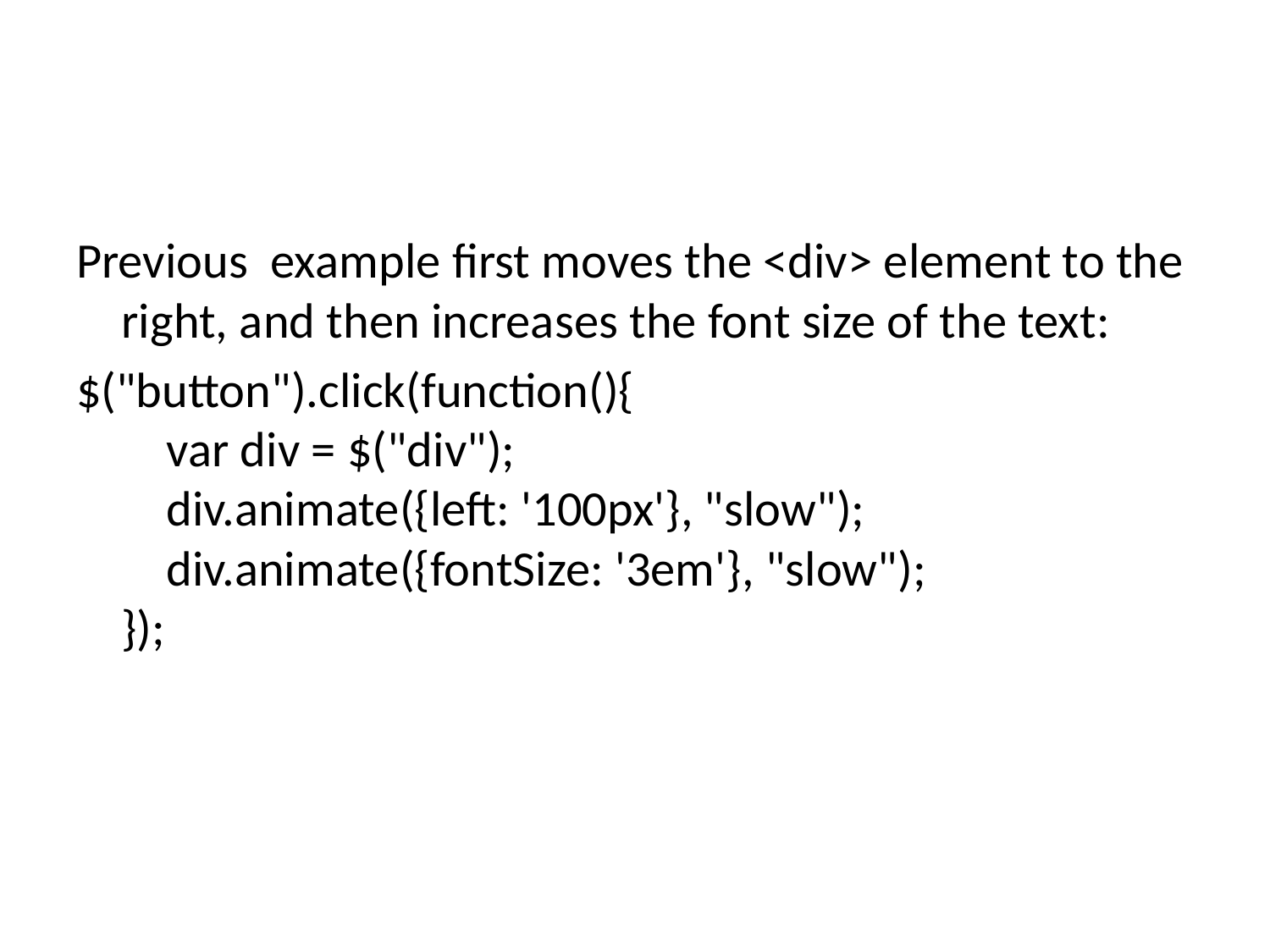

Previous  example first moves the <div> element to the right, and then increases the font size of the text:
$("button").click(function(){
    var div = $("div");
    div.animate({left: '100px'}, "slow");
    div.animate({fontSize: '3em'}, "slow");
});